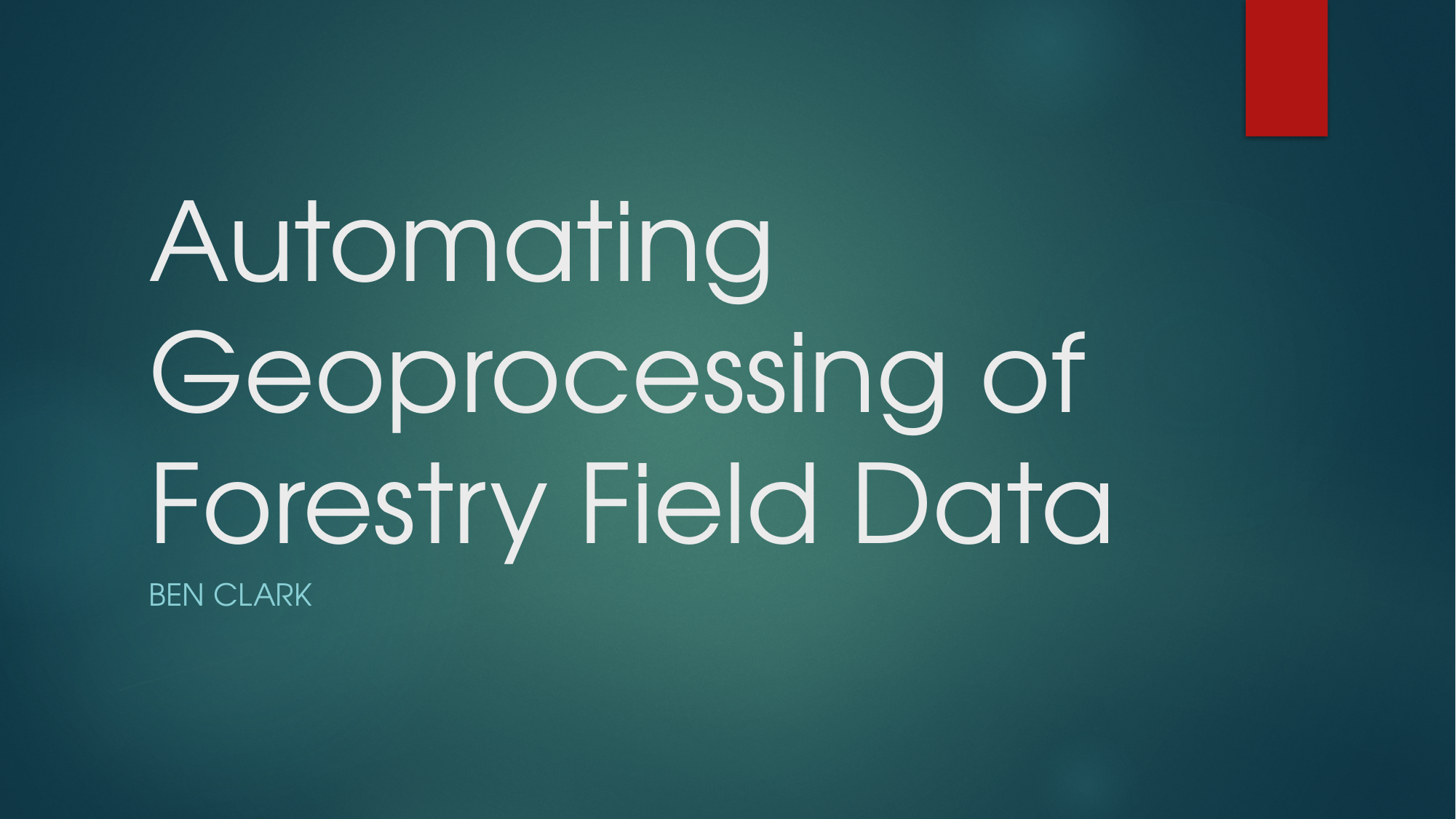

# Automating Geoprocessing of Forestry Field Data
Ben Clark